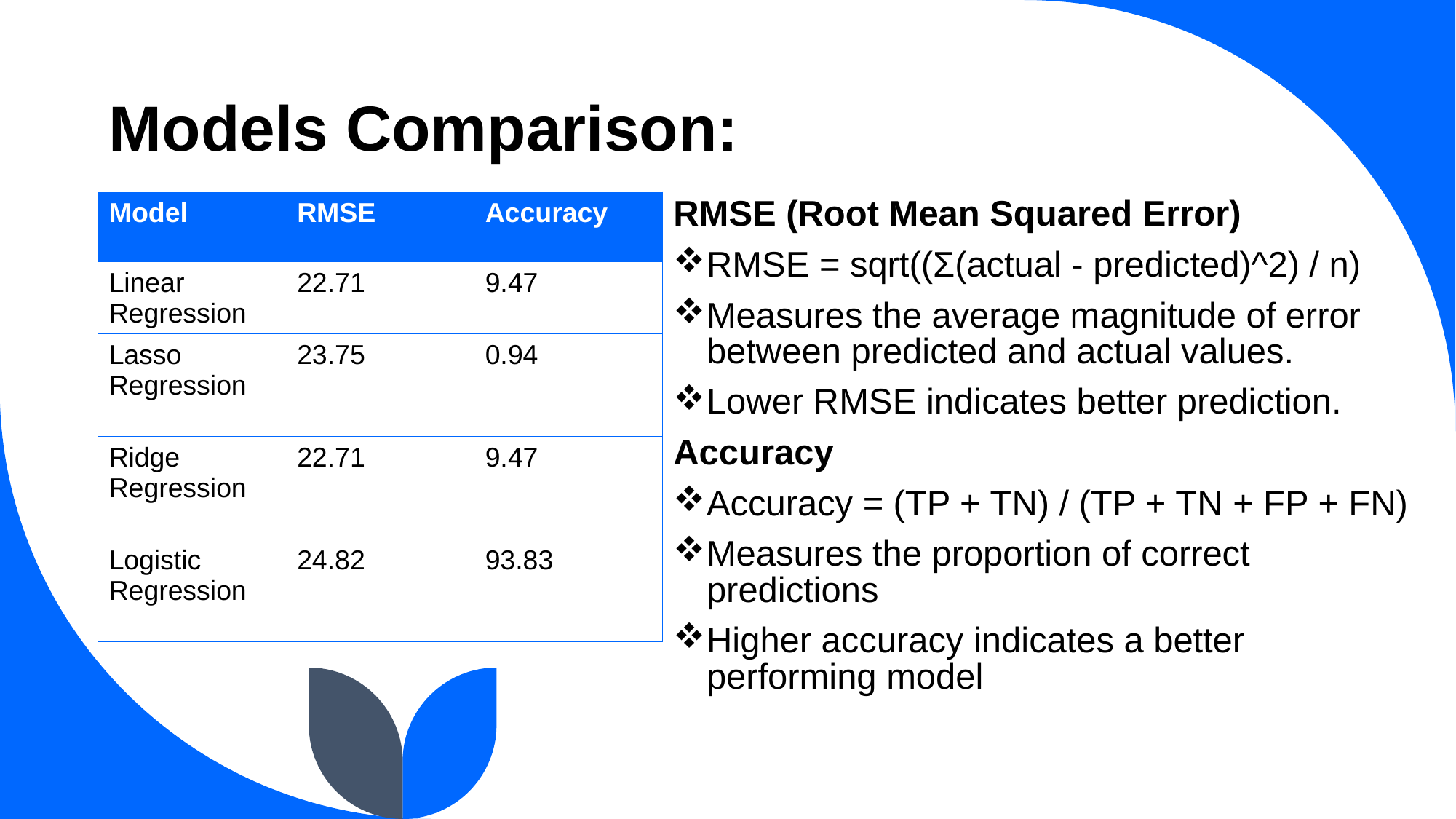

# Models Comparison:
| Model | RMSE | Accuracy |
| --- | --- | --- |
| Linear Regression | 22.71 | 9.47 |
| Lasso Regression | 23.75 | 0.94 |
| Ridge Regression | 22.71 | 9.47 |
| Logistic Regression | 24.82 | 93.83 |
RMSE (Root Mean Squared Error)
RMSE = sqrt((Σ(actual - predicted)^2) / n)
Measures the average magnitude of error between predicted and actual values.
Lower RMSE indicates better prediction.
Accuracy
Accuracy = (TP + TN) / (TP + TN + FP + FN)
Measures the proportion of correct predictions
Higher accuracy indicates a better performing model